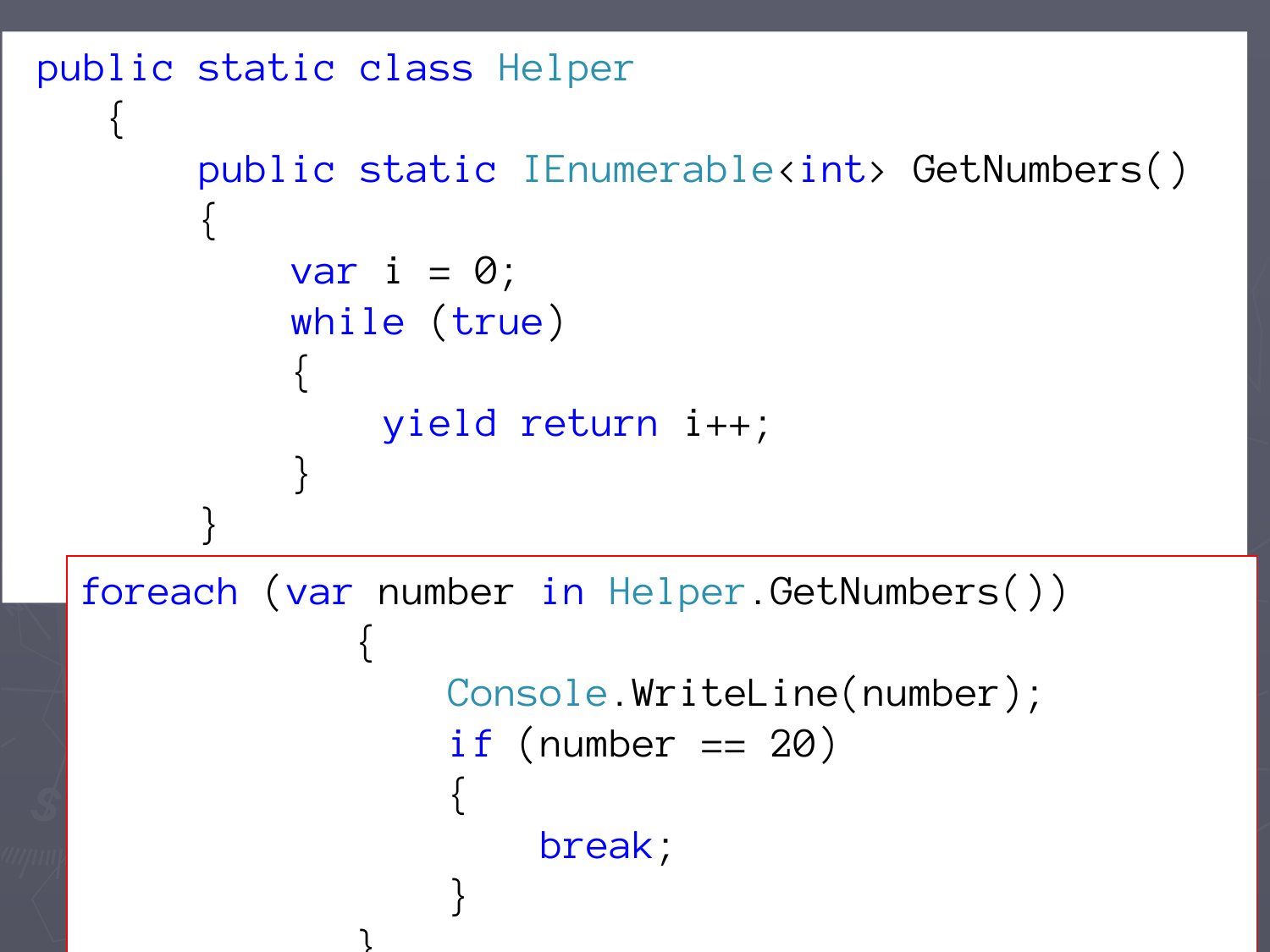

public static class Helper
    {
        public static IEnumerable<int> GetNumbers()
        {
            var i = 0;
            while (true)
            {
                yield return i++;
            }
        }
    }
#

foreach (var number in Helper.GetNumbers())
            {
                Console.WriteLine(number);
                if (number == 20)
                {
                    break;
                }
            }